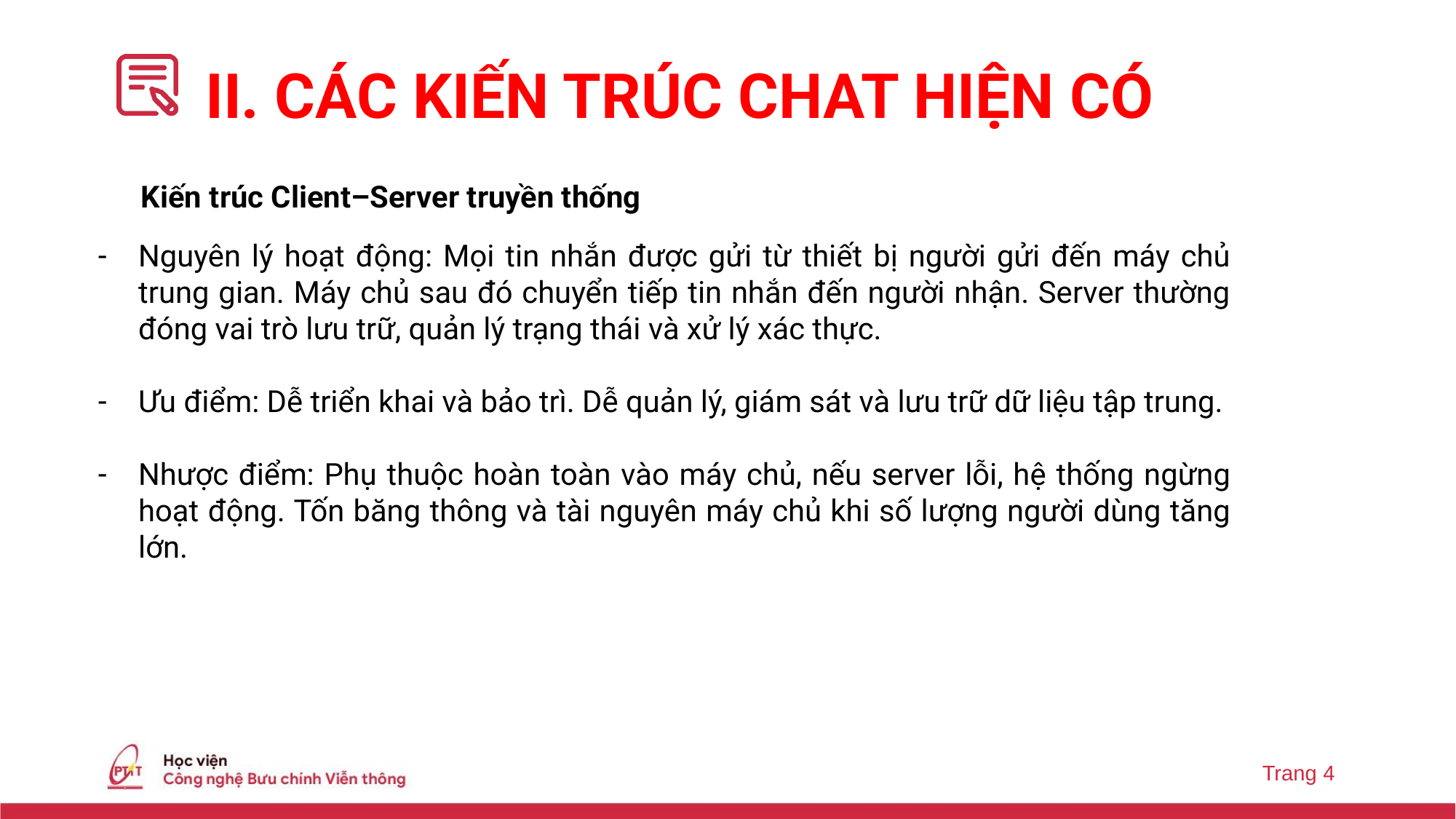

# II. CÁC KIẾN TRÚC CHAT HIỆN CÓ
Kiến trúc Client–Server truyền thống
Nguyên lý hoạt động: Mọi tin nhắn được gửi từ thiết bị người gửi đến máy chủ trung gian. Máy chủ sau đó chuyển tiếp tin nhắn đến người nhận. Server thường đóng vai trò lưu trữ, quản lý trạng thái và xử lý xác thực.
Ưu điểm: Dễ triển khai và bảo trì. Dễ quản lý, giám sát và lưu trữ dữ liệu tập trung.
Nhược điểm: Phụ thuộc hoàn toàn vào máy chủ, nếu server lỗi, hệ thống ngừng hoạt động. Tốn băng thông và tài nguyên máy chủ khi số lượng người dùng tăng lớn.